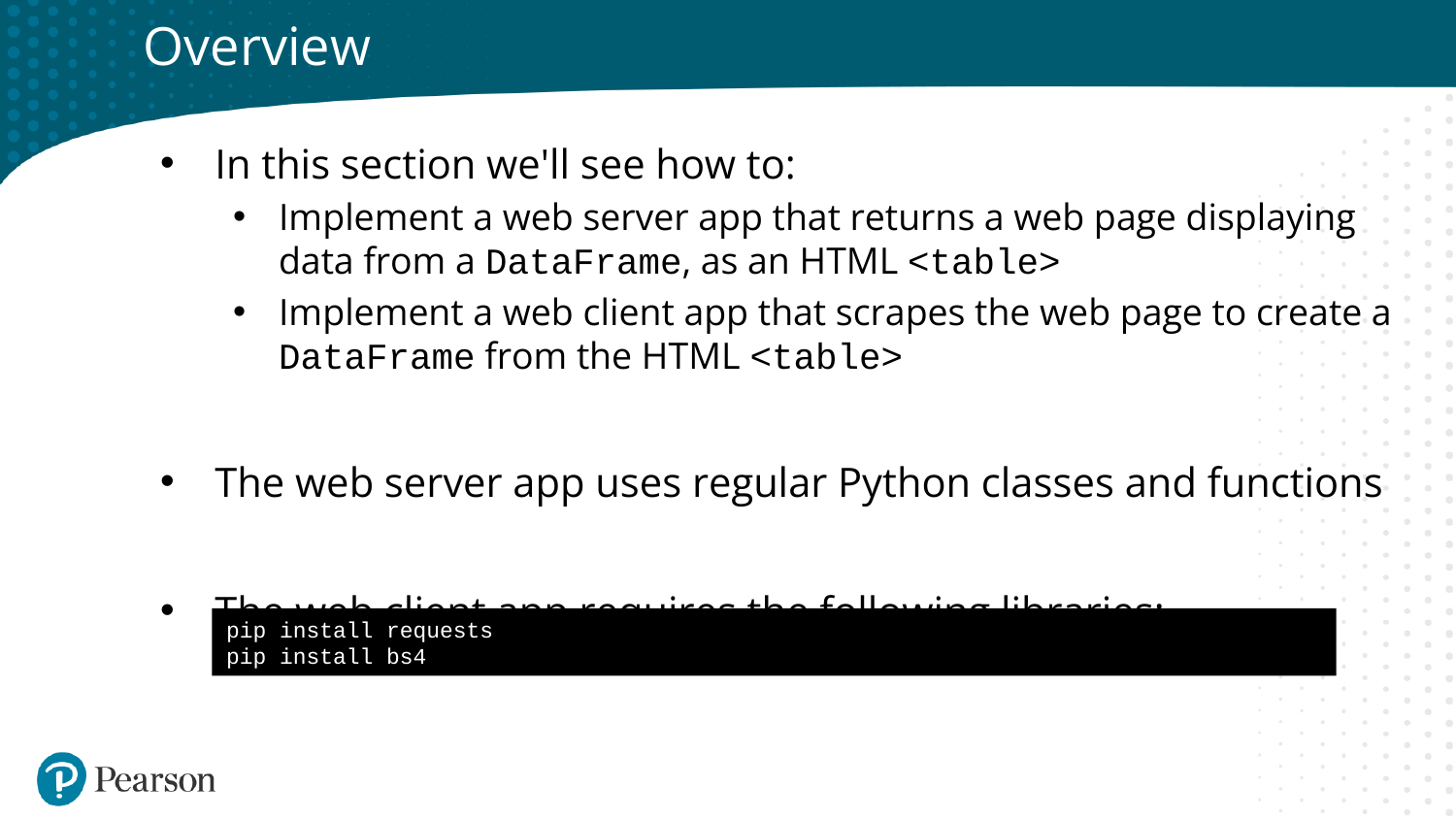

# Overview
In this section we'll see how to:
Implement a web server app that returns a web page displaying data from a DataFrame, as an HTML <table>
Implement a web client app that scrapes the web page to create a DataFrame from the HTML <table>

The web server app uses regular Python classes and functions

The web client app requires the following libraries:
pip install requests
pip install bs4